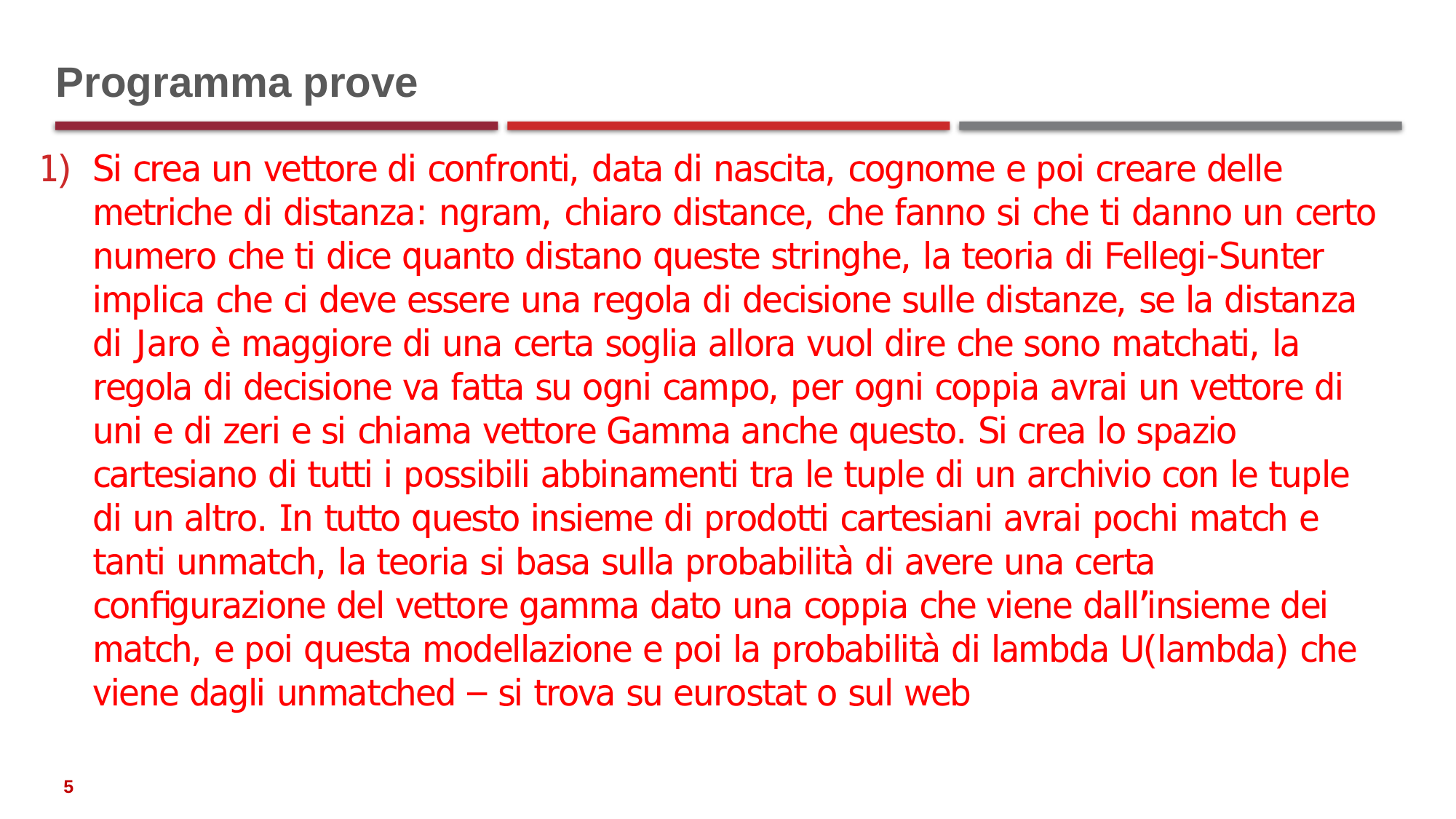

# Programma prove
Si crea un vettore di confronti, data di nascita, cognome e poi creare delle metriche di distanza: ngram, chiaro distance, che fanno si che ti danno un certo numero che ti dice quanto distano queste stringhe, la teoria di Fellegi-Sunter implica che ci deve essere una regola di decisione sulle distanze, se la distanza di Jaro è maggiore di una certa soglia allora vuol dire che sono matchati, la regola di decisione va fatta su ogni campo, per ogni coppia avrai un vettore di uni e di zeri e si chiama vettore Gamma anche questo. Si crea lo spazio cartesiano di tutti i possibili abbinamenti tra le tuple di un archivio con le tuple di un altro. In tutto questo insieme di prodotti cartesiani avrai pochi match e tanti unmatch, la teoria si basa sulla probabilità di avere una certa configurazione del vettore gamma dato una coppia che viene dall’insieme dei match, e poi questa modellazione e poi la probabilità di lambda U(lambda) che viene dagli unmatched – si trova su eurostat o sul web
5